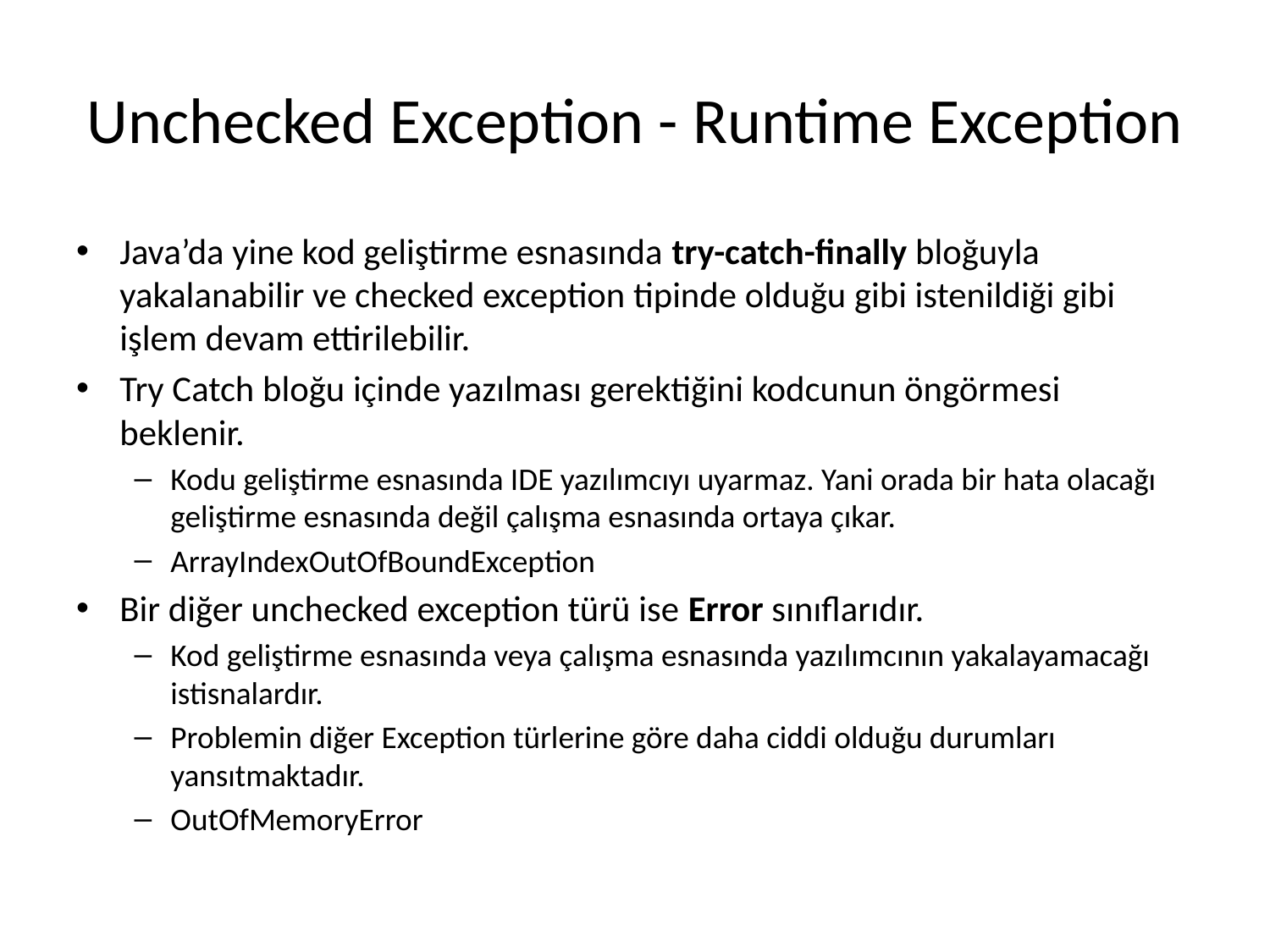

# Unchecked Exception - Runtime Exception
Java’da yine kod geliştirme esnasında try-catch-finally bloğuyla yakalanabilir ve checked exception tipinde olduğu gibi istenildiği gibi işlem devam ettirilebilir.
Try Catch bloğu içinde yazılması gerektiğini kodcunun öngörmesi beklenir.
Kodu geliştirme esnasında IDE yazılımcıyı uyarmaz. Yani orada bir hata olacağı geliştirme esnasında değil çalışma esnasında ortaya çıkar.
ArrayIndexOutOfBoundException
Bir diğer unchecked exception türü ise Error sınıflarıdır.
Kod geliştirme esnasında veya çalışma esnasında yazılımcının yakalayamacağı istisnalardır.
Problemin diğer Exception türlerine göre daha ciddi olduğu durumları yansıtmaktadır.
OutOfMemoryError